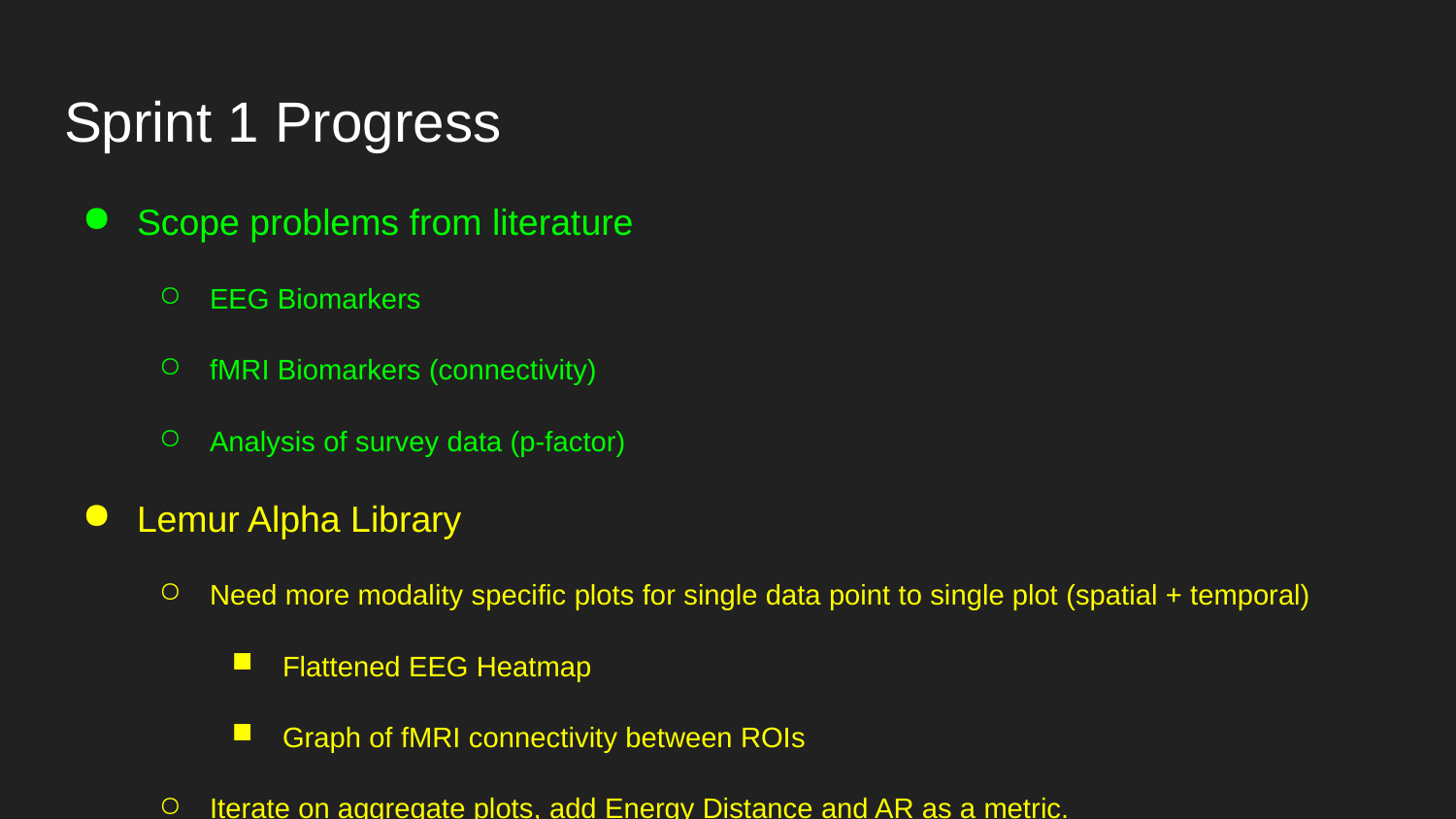

# Sprint 1 Progress
Scope problems from literature
EEG Biomarkers
fMRI Biomarkers (connectivity)
Analysis of survey data (p-factor)
Lemur Alpha Library
Need more modality specific plots for single data point to single plot (spatial + temporal)
Flattened EEG Heatmap
Graph of fMRI connectivity between ROIs
Iterate on aggregate plots, add Energy Distance and AR as a metric.
Lemur Demo Notebook
Need to run on fMRI data also, run on larger datasets (15+ EEG subjects)
Uniform plotting aesthetic & API
API examples in demo notebook, all plotly except 1-2 plots which will be switched over.